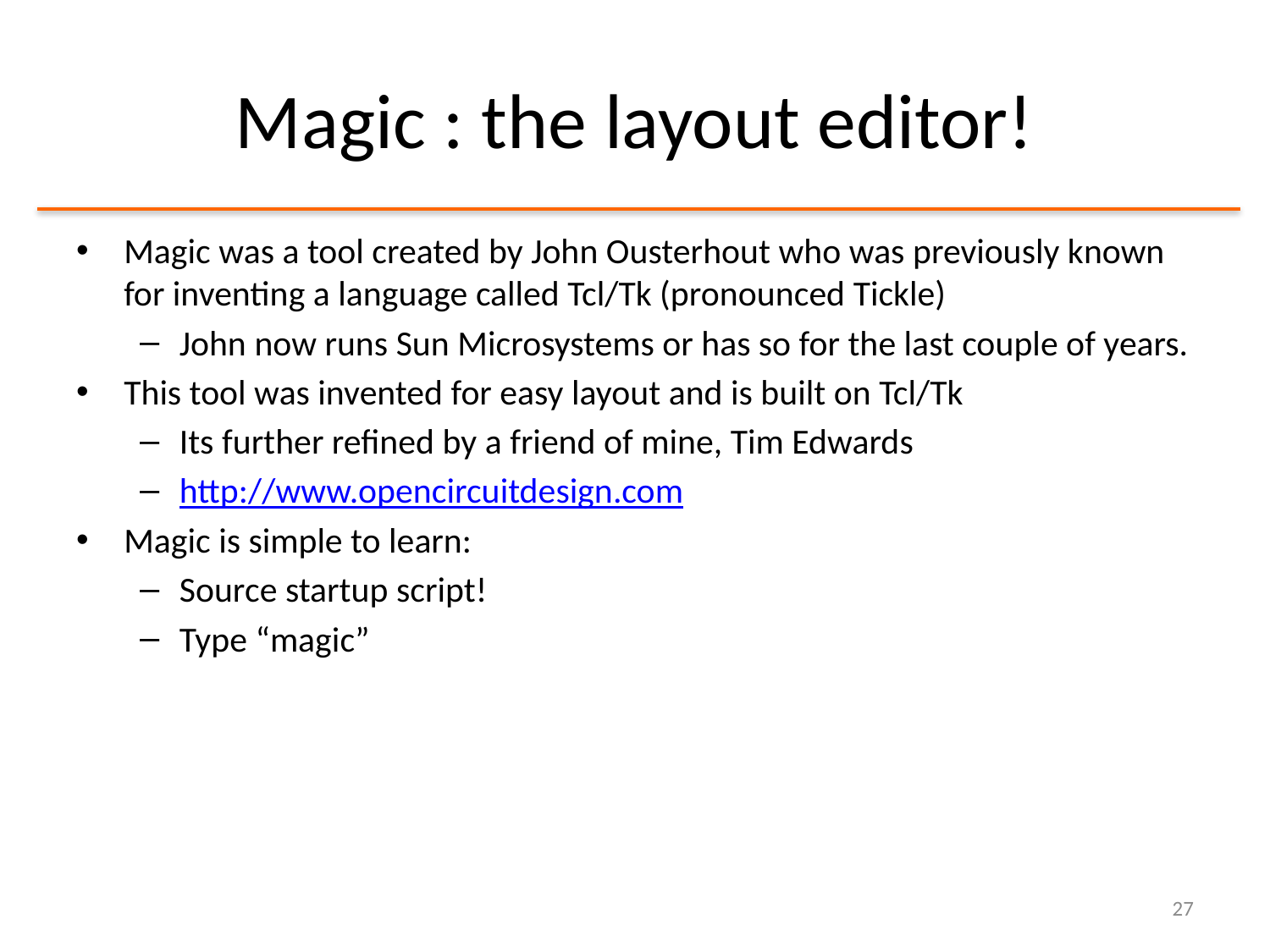

# Magic : the layout editor!
Magic was a tool created by John Ousterhout who was previously known for inventing a language called Tcl/Tk (pronounced Tickle)
John now runs Sun Microsystems or has so for the last couple of years.
This tool was invented for easy layout and is built on Tcl/Tk
Its further refined by a friend of mine, Tim Edwards
http://www.opencircuitdesign.com
Magic is simple to learn:
Source startup script!
Type “magic”
27